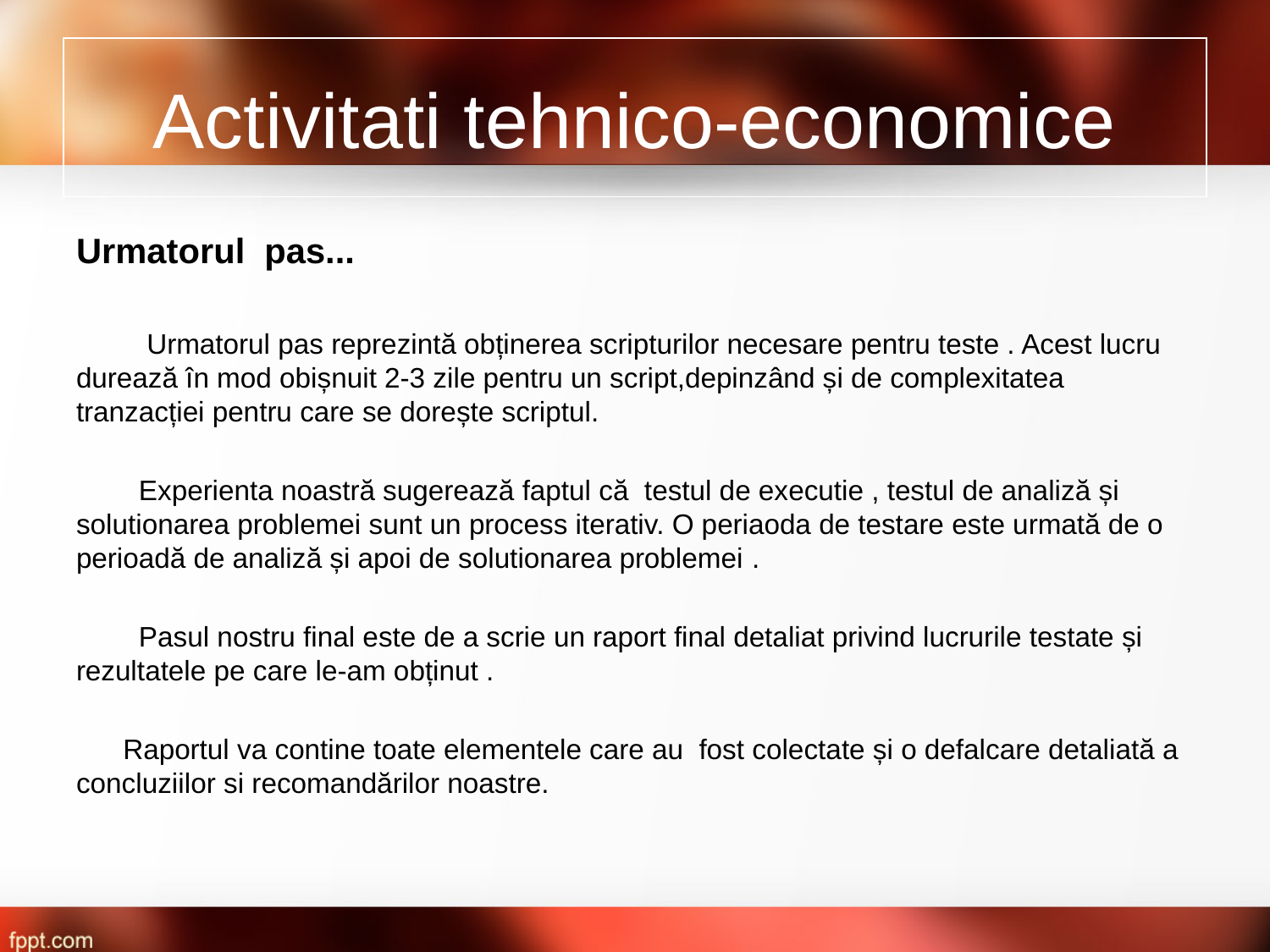

# Activitati tehnico-economice
Urmatorul  pas...

         Urmatorul pas reprezintă obținerea scripturilor necesare pentru teste . Acest lucru durează în mod obișnuit 2-3 zile pentru un script,depinzând și de complexitatea tranzacției pentru care se dorește scriptul.

        Experienta noastră sugerează faptul că  testul de executie , testul de analiză și solutionarea problemei sunt un process iterativ. O periaoda de testare este urmată de o perioadă de analiză și apoi de solutionarea problemei .

        Pasul nostru final este de a scrie un raport final detaliat privind lucrurile testate și rezultatele pe care le-am obținut .

      Raportul va contine toate elementele care au  fost colectate și o defalcare detaliată a concluziilor si recomandărilor noastre.